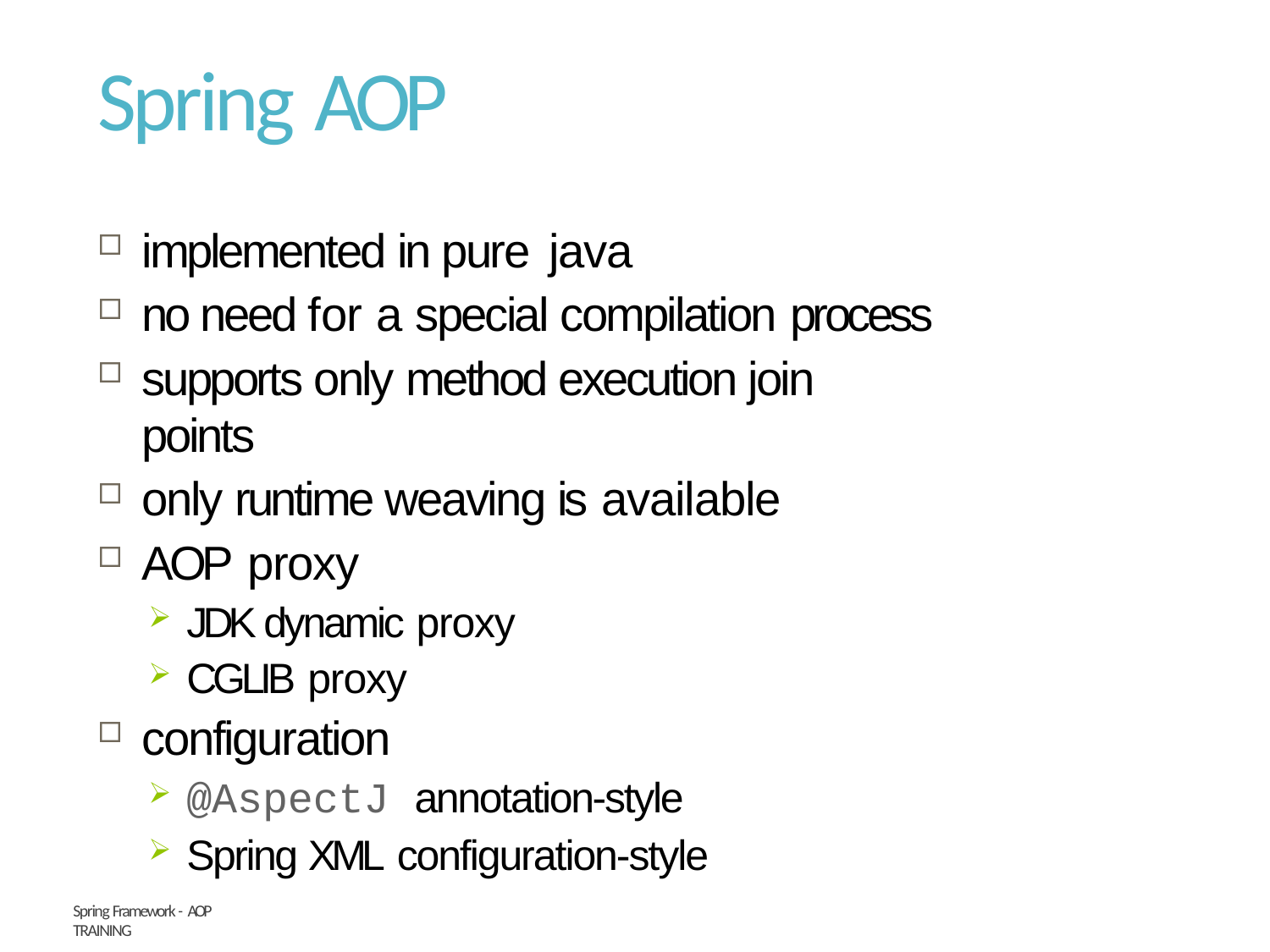

# Spring AOP
implemented in pure java
no need for a special compilation process
supports only method execution join points
only runtime weaving is available
AOP proxy
JDK dynamic proxy
CGLIB proxy
configuration
@AspectJ annotation-style
Spring XML configuration-style
Spring Framework - AOP
Training